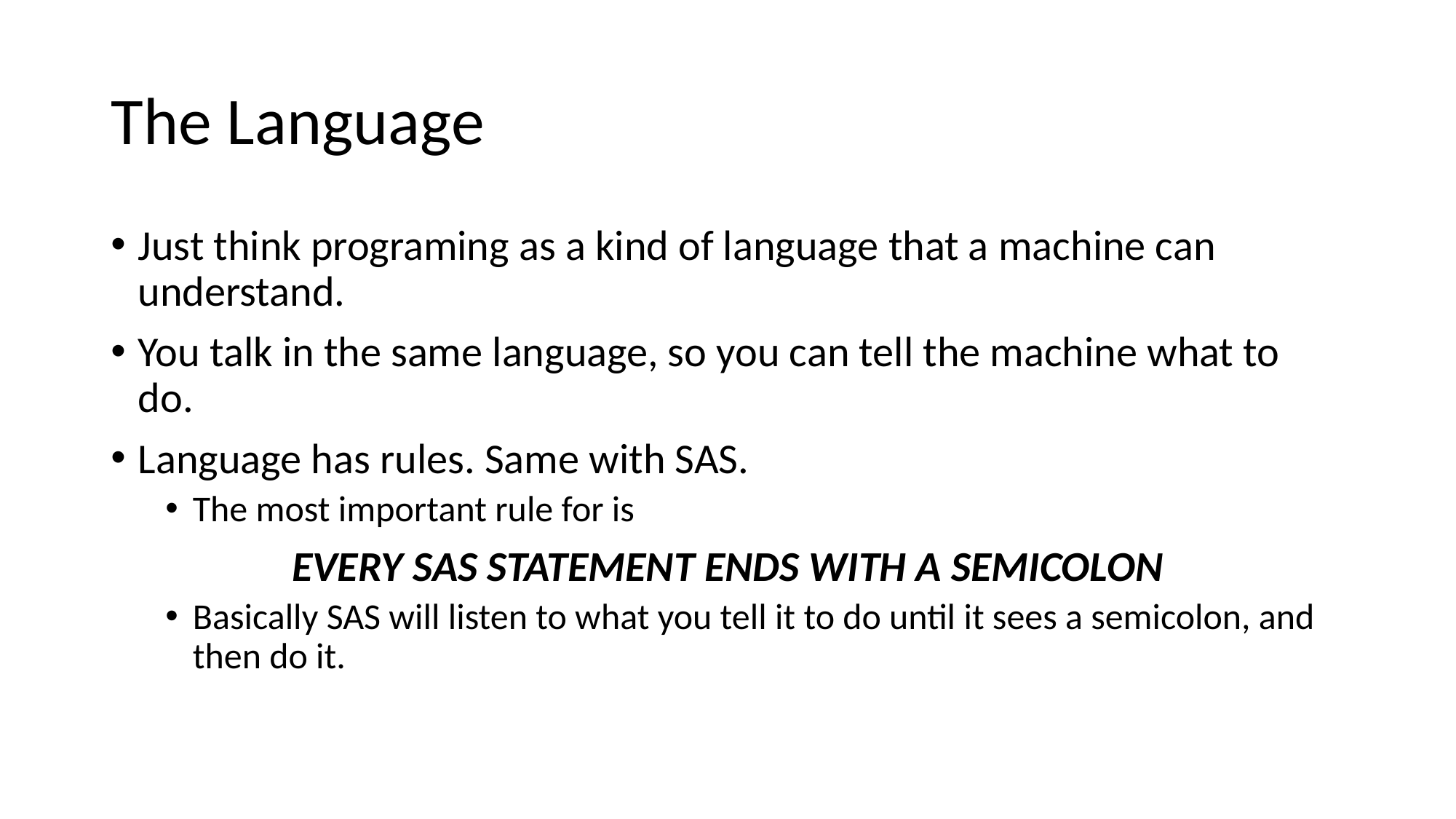

# The Language
Just think programing as a kind of language that a machine can understand.
You talk in the same language, so you can tell the machine what to do.
Language has rules. Same with SAS.
The most important rule for is
EVERY SAS STATEMENT ENDS WITH A SEMICOLON
Basically SAS will listen to what you tell it to do until it sees a semicolon, and then do it.